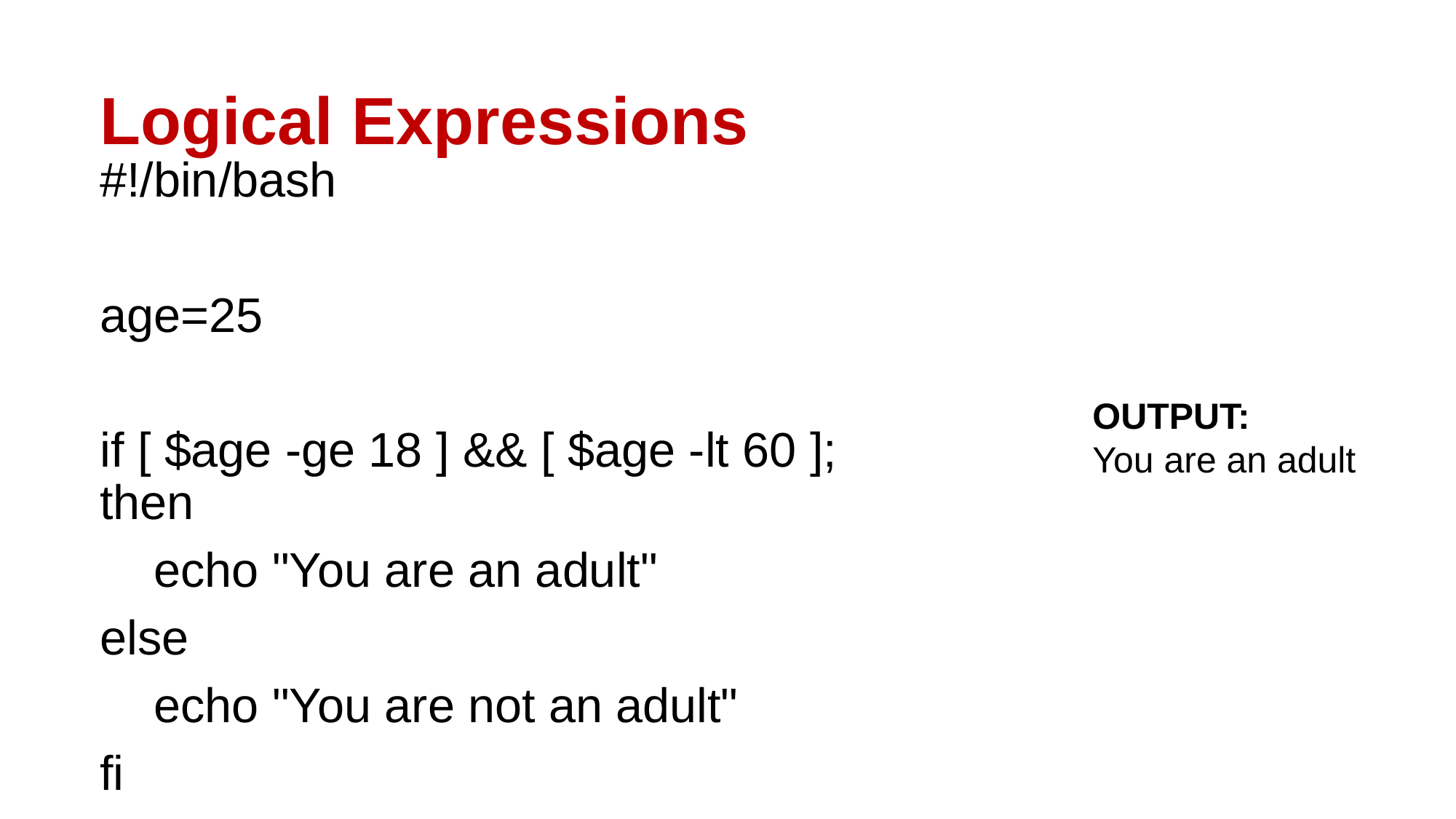

# Logical Expressions
#!/bin/bash

age=25

if [ $age -ge 18 ] && [ $age -lt 60 ]; then
    echo "You are an adult"
else
    echo "You are not an adult"
fi
OUTPUT:
You are an adult